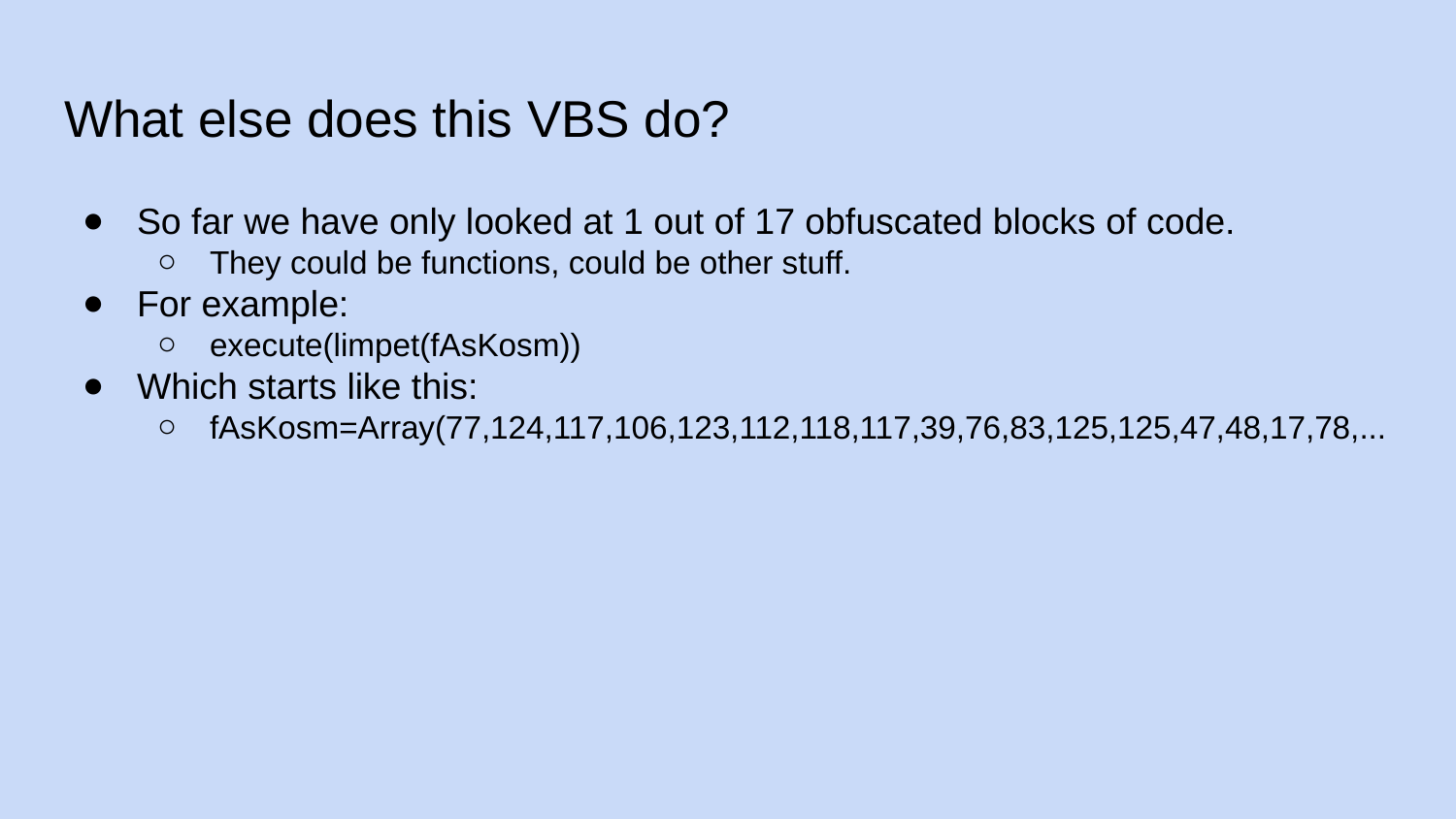

# What else does this VBS do?
So far we have only looked at 1 out of 17 obfuscated blocks of code.
They could be functions, could be other stuff.
For example:
execute(limpet(fAsKosm))
Which starts like this:
fAsKosm=Array(77,124,117,106,123,112,118,117,39,76,83,125,125,47,48,17,78,...